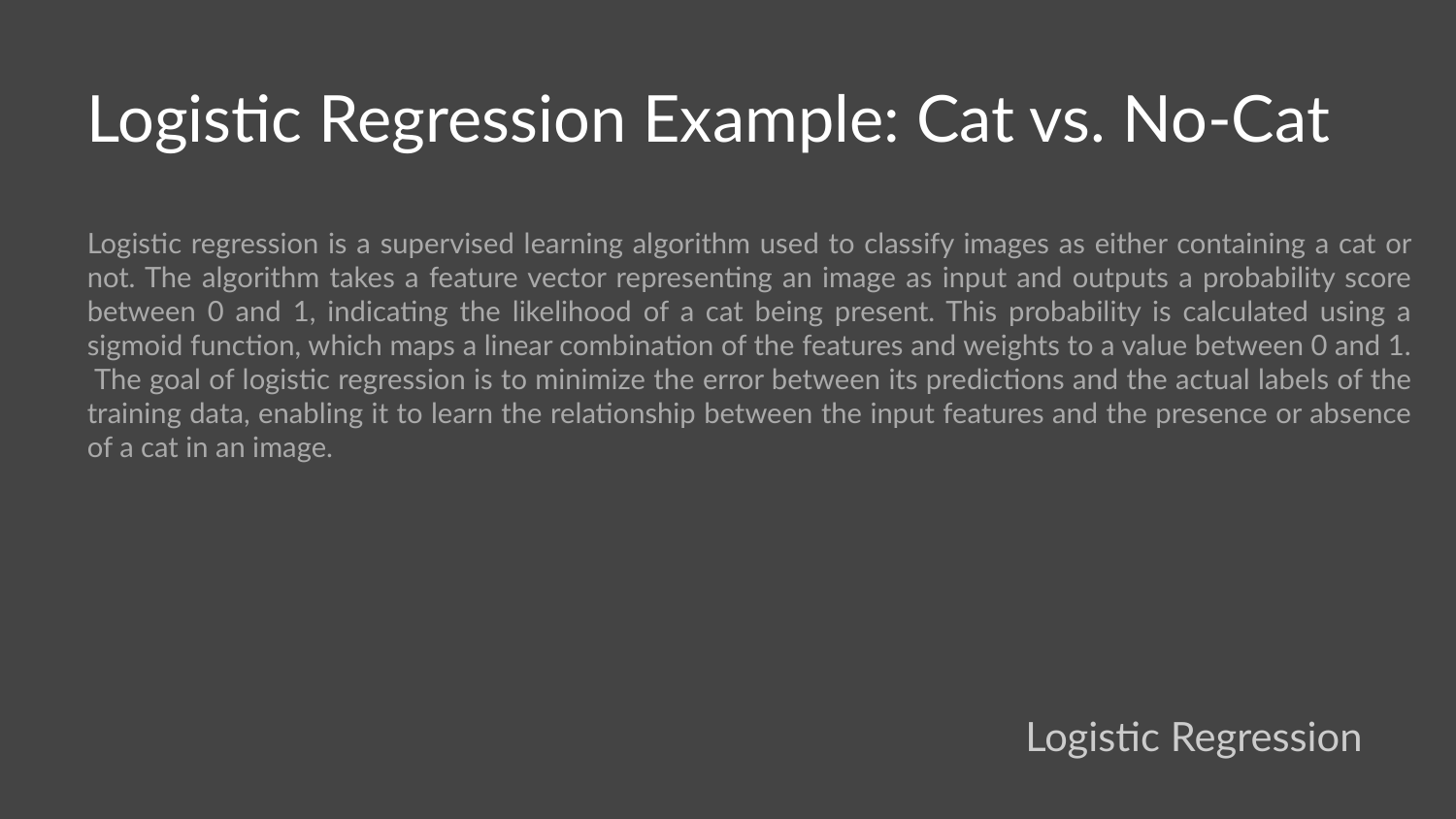

Logistic Regression Example: Cat vs. No-Cat
Logistic regression is a supervised learning algorithm used to classify images as either containing a cat or not. The algorithm takes a feature vector representing an image as input and outputs a probability score between 0 and 1, indicating the likelihood of a cat being present. This probability is calculated using a sigmoid function, which maps a linear combination of the features and weights to a value between 0 and 1.  The goal of logistic regression is to minimize the error between its predictions and the actual labels of the training data, enabling it to learn the relationship between the input features and the presence or absence of a cat in an image.
Logistic Regression